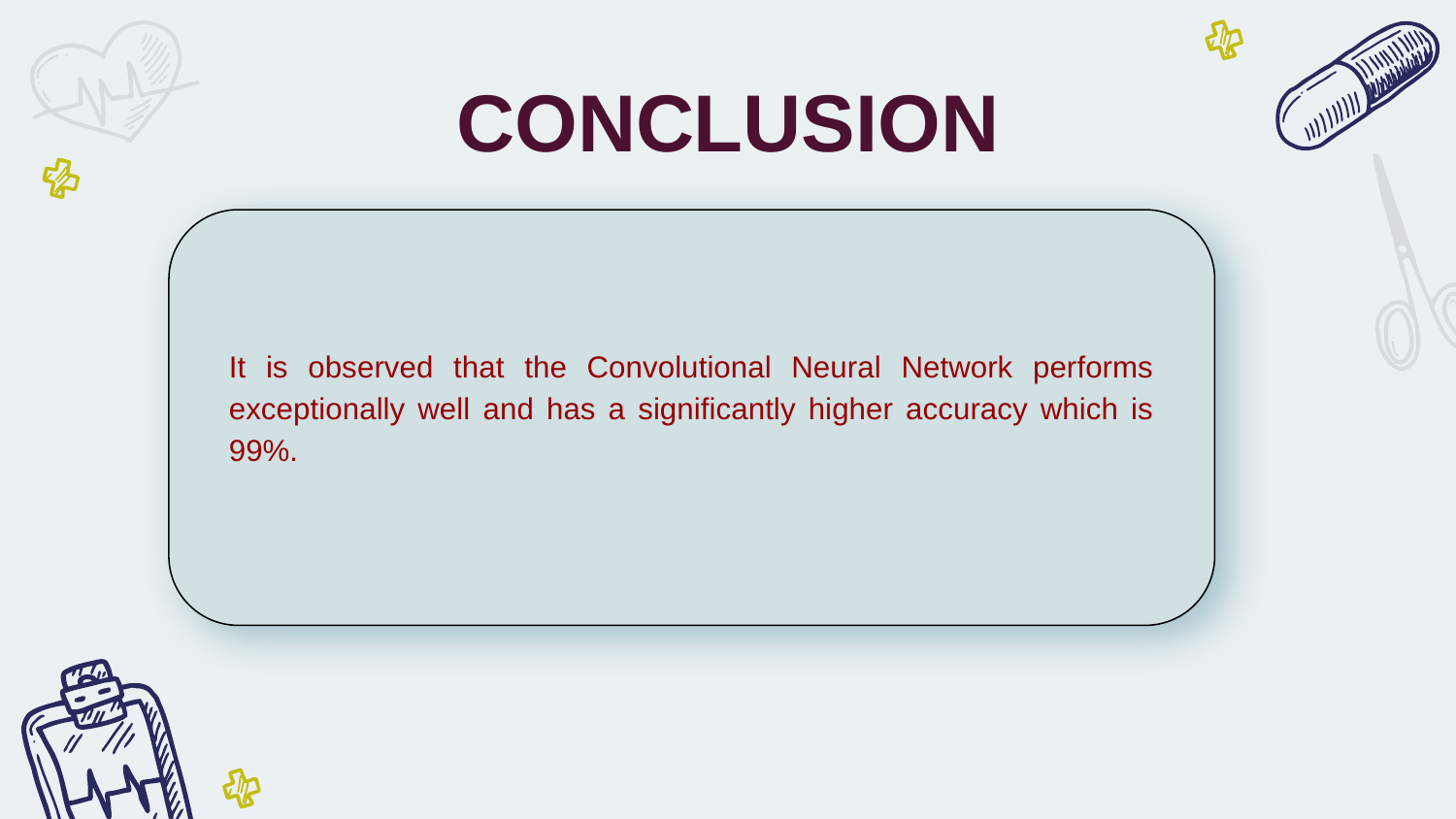

CONCLUSION

It is observed that the Convolutional Neural Network performs exceptionally well and has a significantly higher accuracy which is 99%.